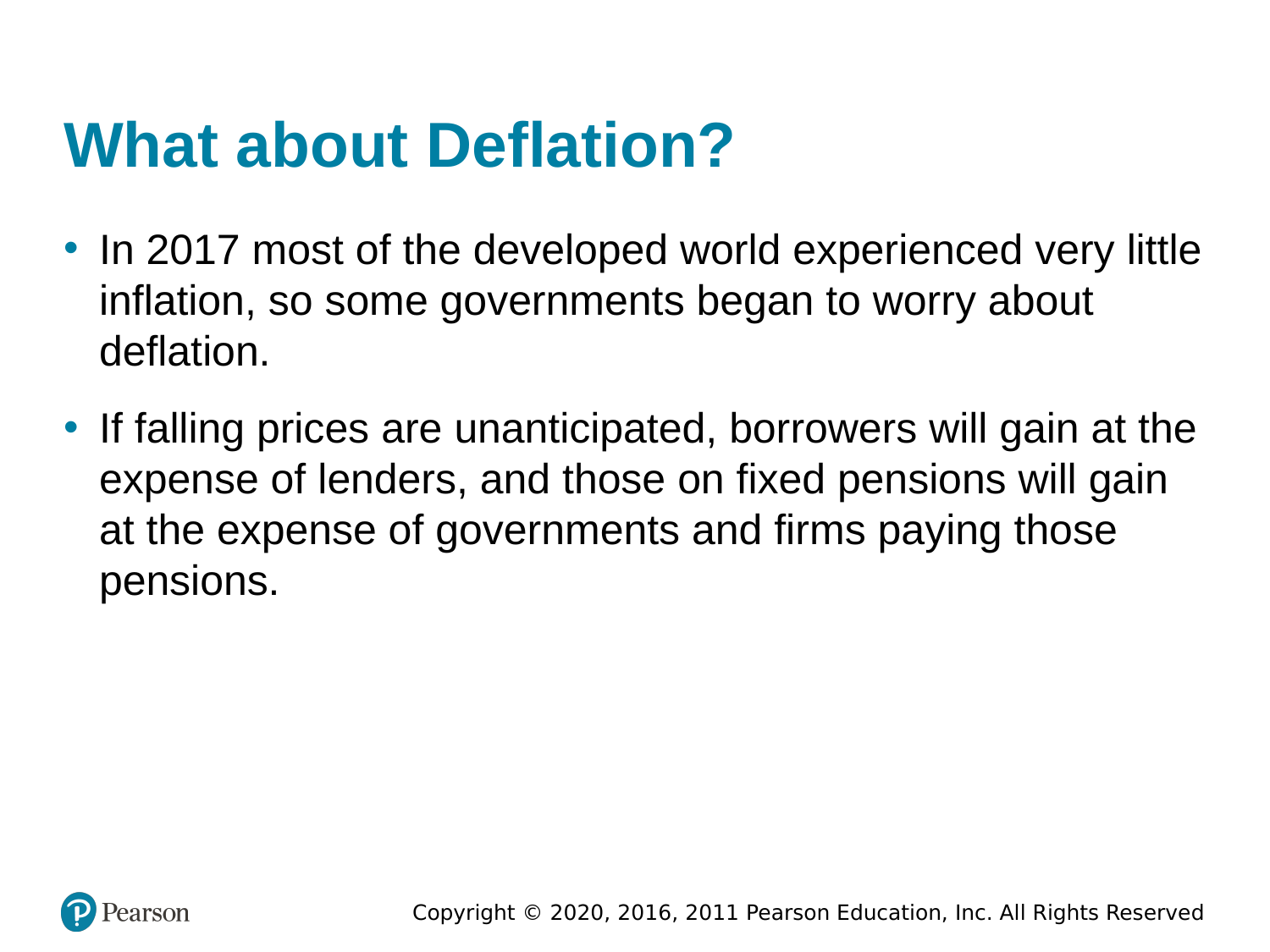

# What about Deflation?
In 2017 most of the developed world experienced very little inflation, so some governments began to worry about deflation.
If falling prices are unanticipated, borrowers will gain at the expense of lenders, and those on fixed pensions will gain at the expense of governments and firms paying those pensions.